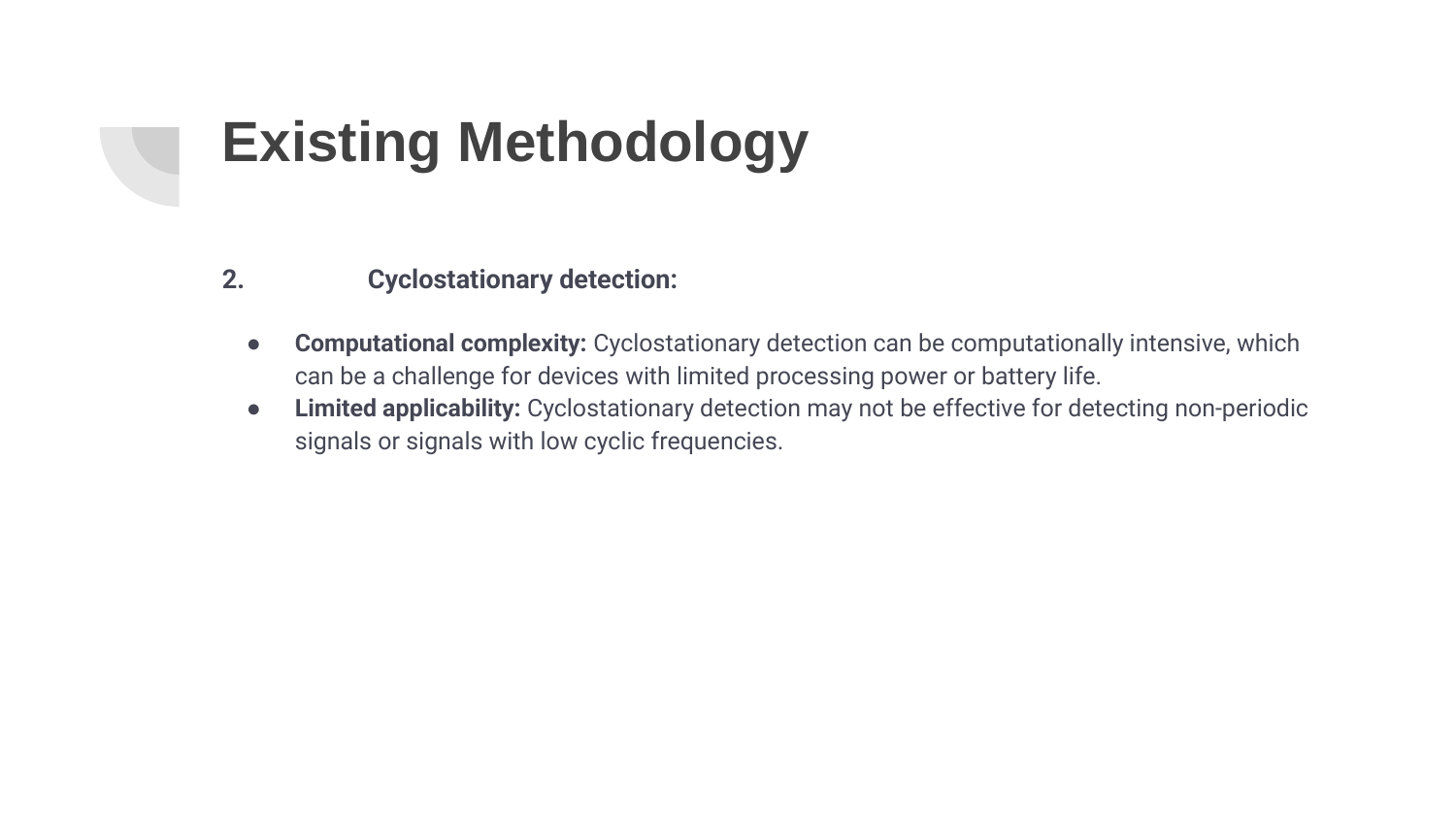

# Existing Methodology
2. 	Cyclostationary detection:
Computational complexity: Cyclostationary detection can be computationally intensive, which can be a challenge for devices with limited processing power or battery life.
Limited applicability: Cyclostationary detection may not be effective for detecting non-periodic signals or signals with low cyclic frequencies.